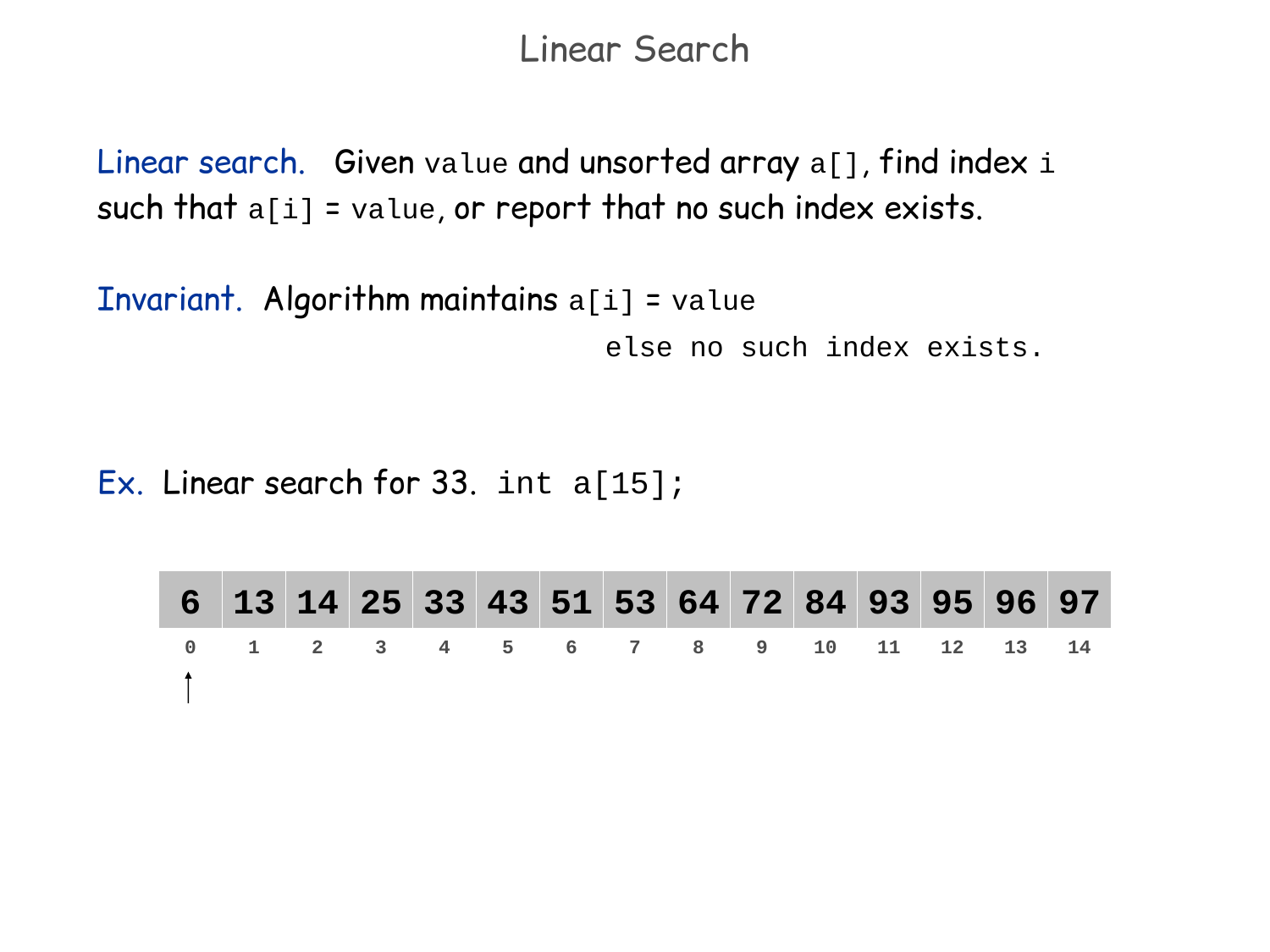

# Linear Search
Linear search.   Given value and unsorted array a[], find index i
such that a[i] = value, or report that no such index exists.

Invariant.  Algorithm maintains a[i] = value
				else no such index exists.

Ex.  Linear search for 33. int a[15];

6
13
14
25
33
43
51
53
64
72
84
93
95
96
97
0
1
2
3
4
5
6
7
8
9
10
11
12
13
14